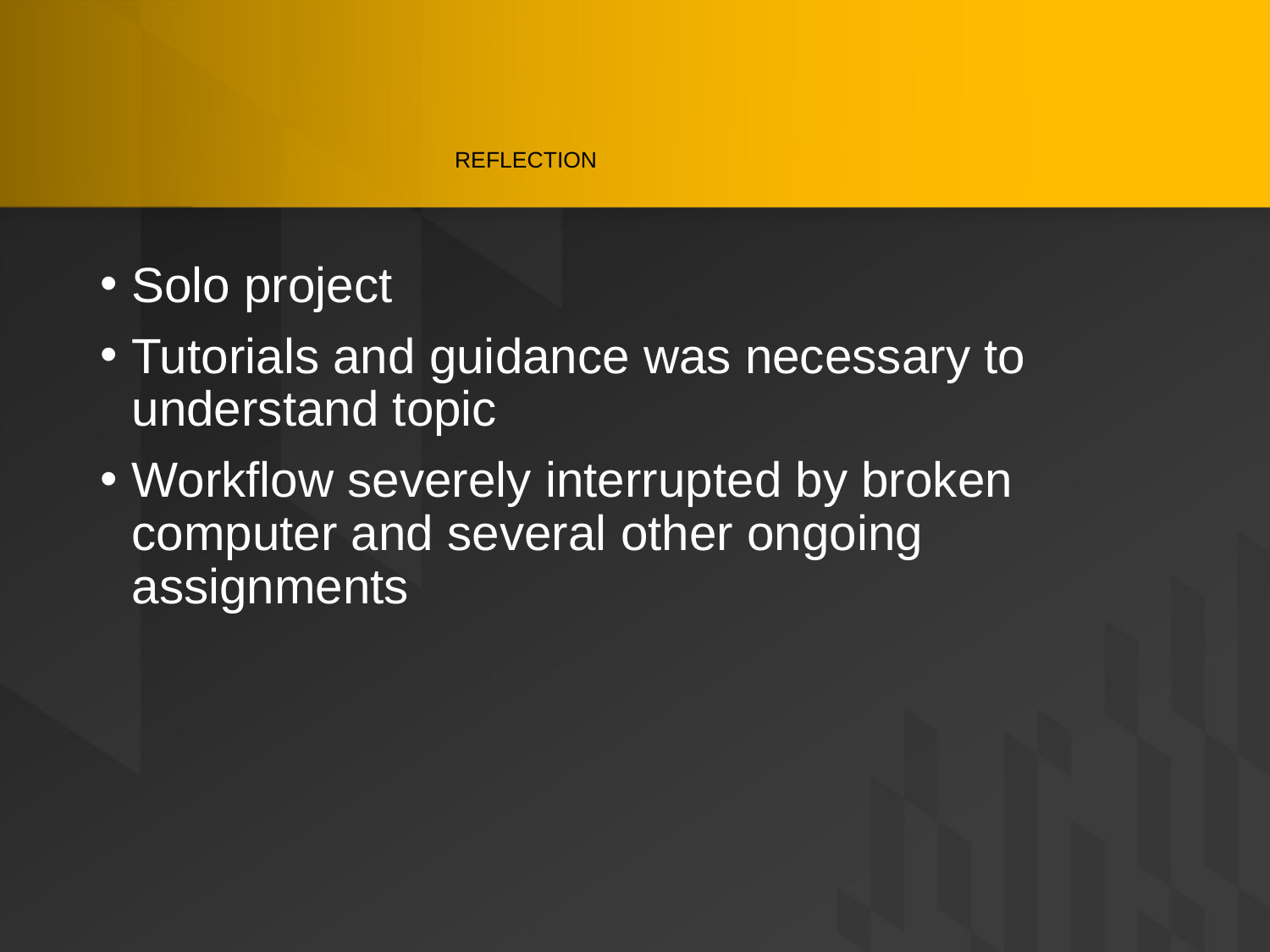

# REFLECTION
Solo project
Tutorials and guidance was necessary to understand topic
Workflow severely interrupted by broken computer and several other ongoing assignments